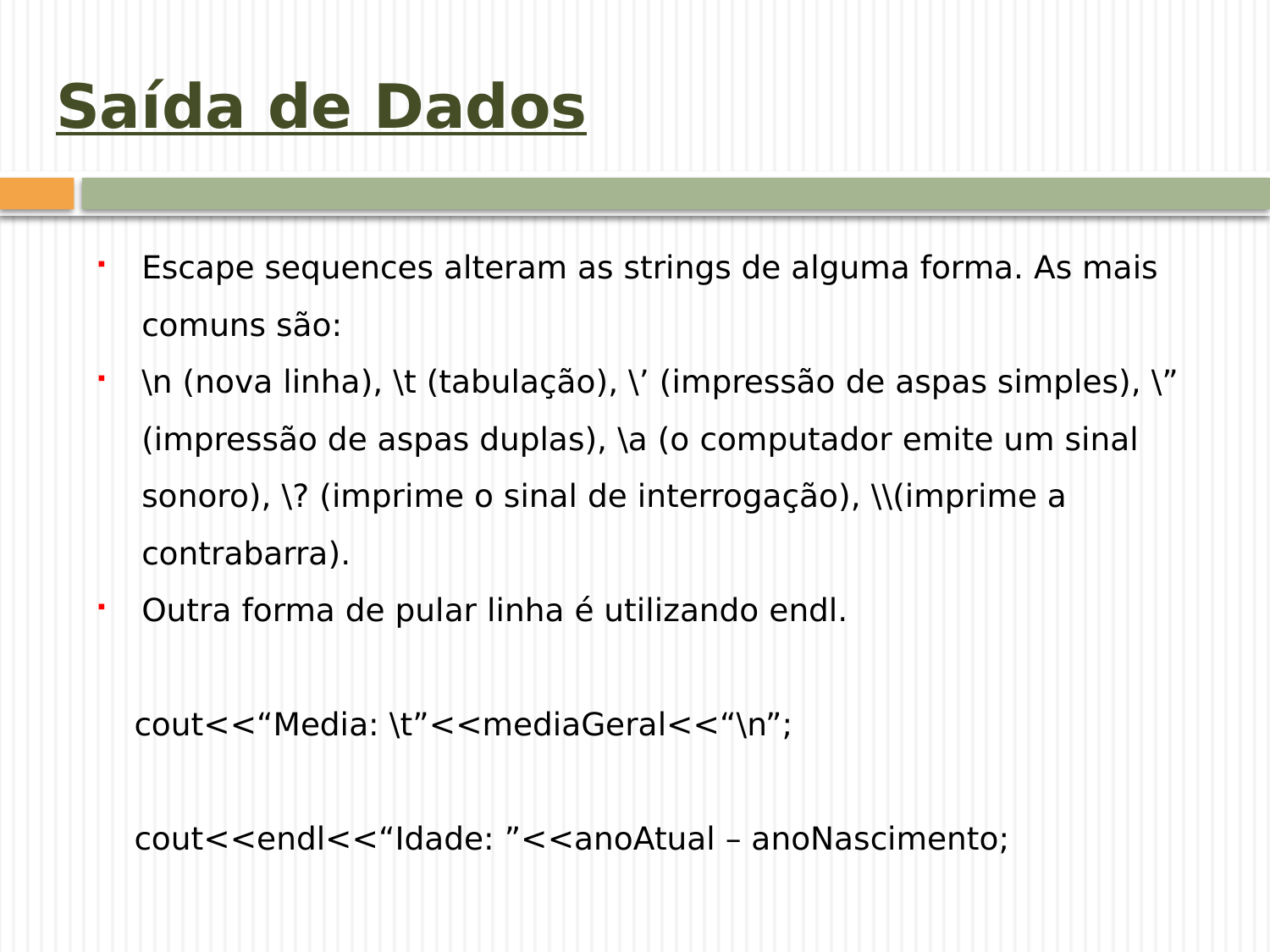

# Saída de Dados
Escape sequences alteram as strings de alguma forma. As mais comuns são:
\n (nova linha), \t (tabulação), \’ (impressão de aspas simples), \” (impressão de aspas duplas), \a (o computador emite um sinal sonoro), \? (imprime o sinal de interrogação), \\(imprime a contrabarra).
Outra forma de pular linha é utilizando endl.

cout<<“Media: \t”<<mediaGeral<<“\n”;

cout<<endl<<“Idade: ”<<anoAtual – anoNascimento;